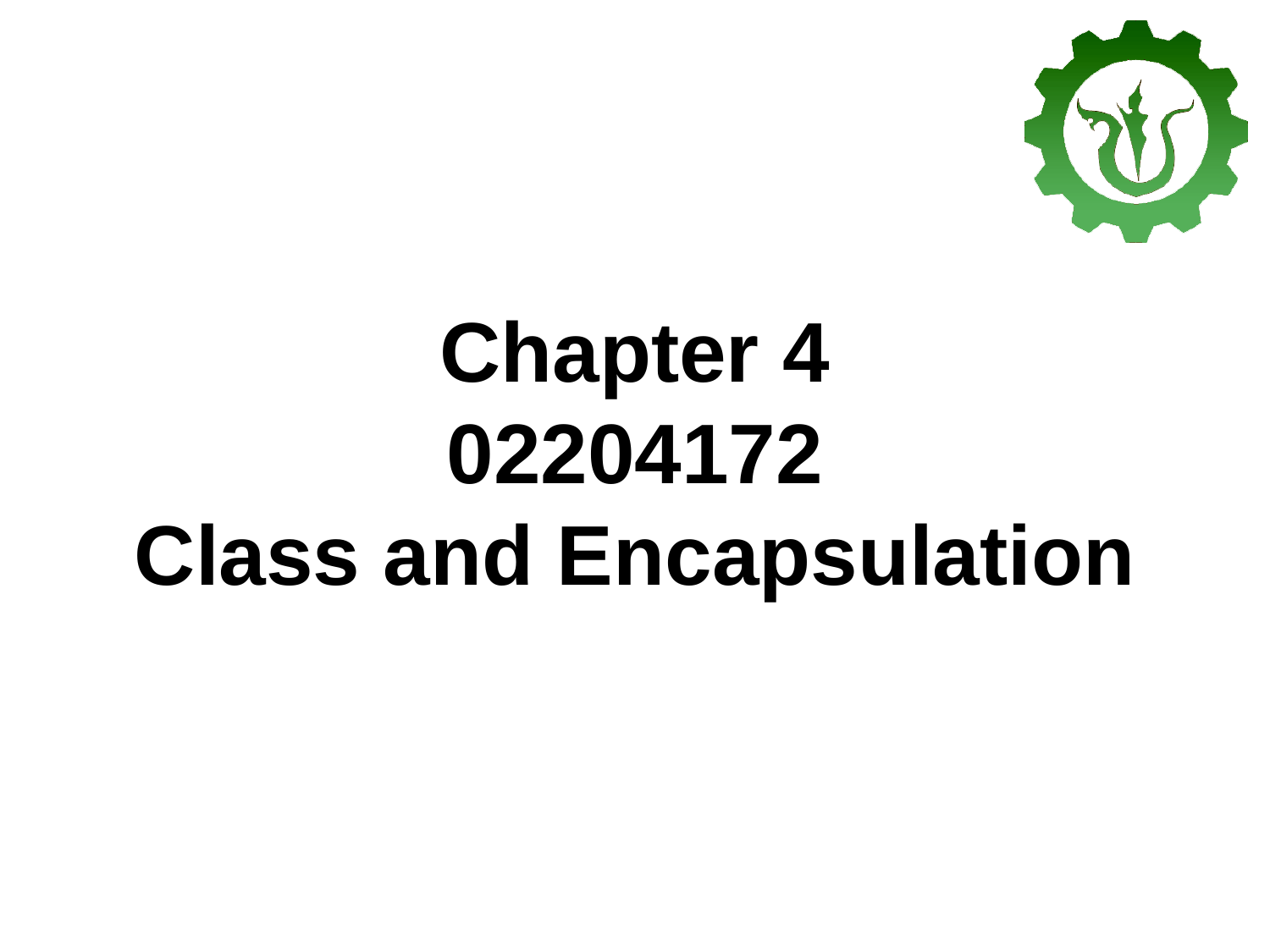

# Chapter 4 02204172 Class and Encapsulation